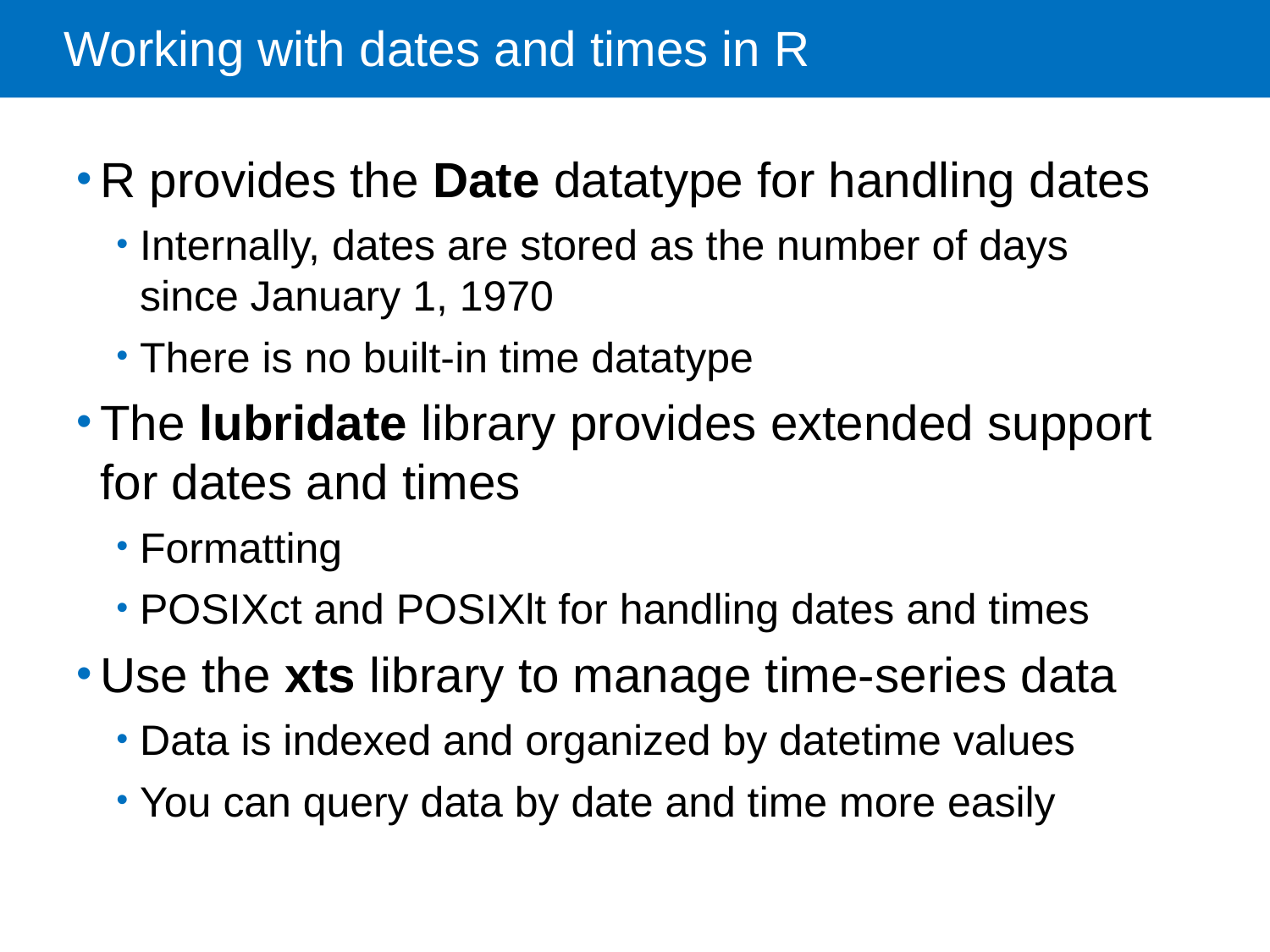

# Working with dates and times in R
R provides the Date datatype for handling dates
Internally, dates are stored as the number of days since January 1, 1970
There is no built-in time datatype
The lubridate library provides extended support for dates and times
Formatting
POSIXct and POSIXlt for handling dates and times
Use the xts library to manage time-series data
Data is indexed and organized by datetime values
You can query data by date and time more easily